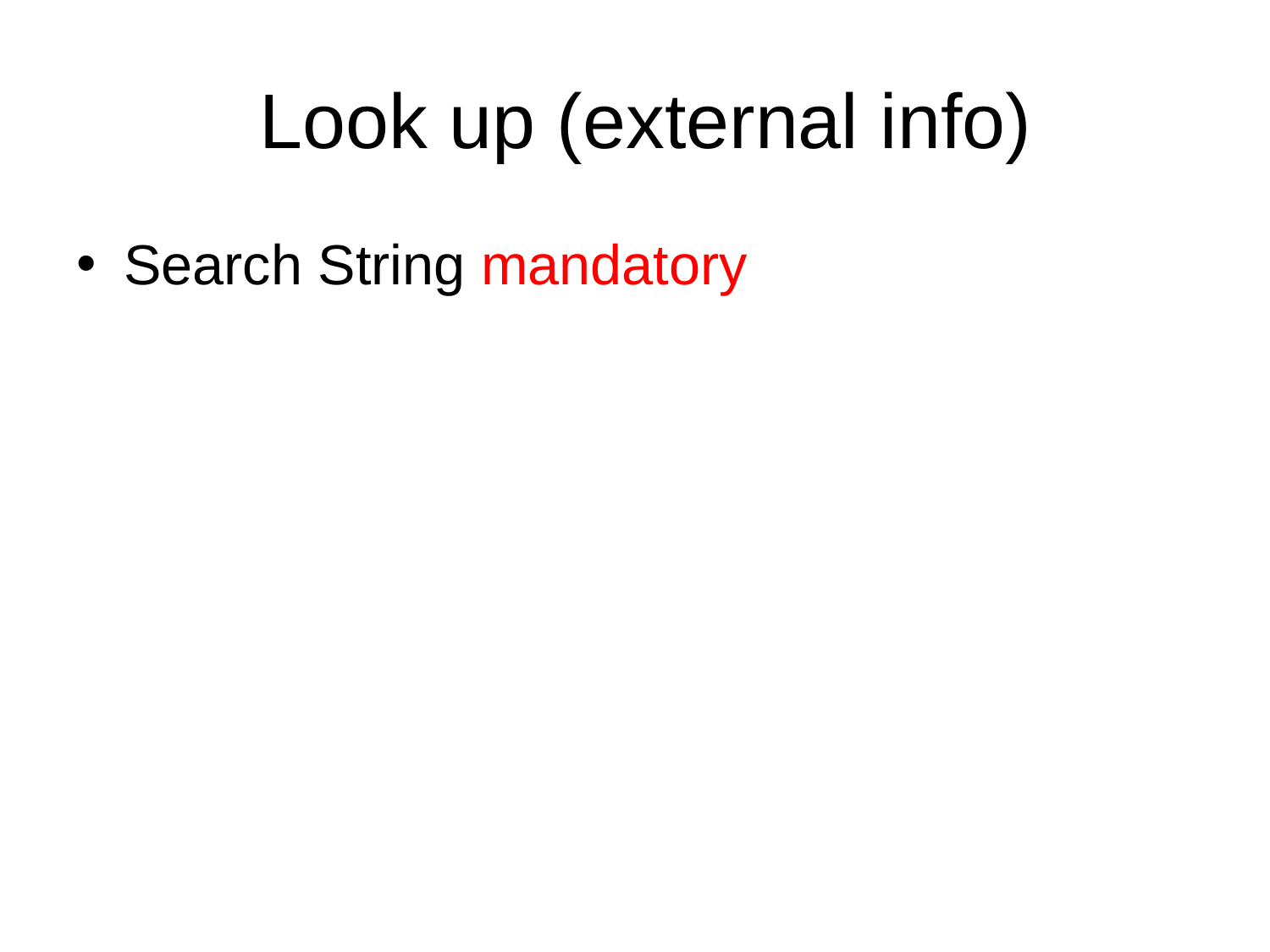

# Look up (external info)
Search String mandatory